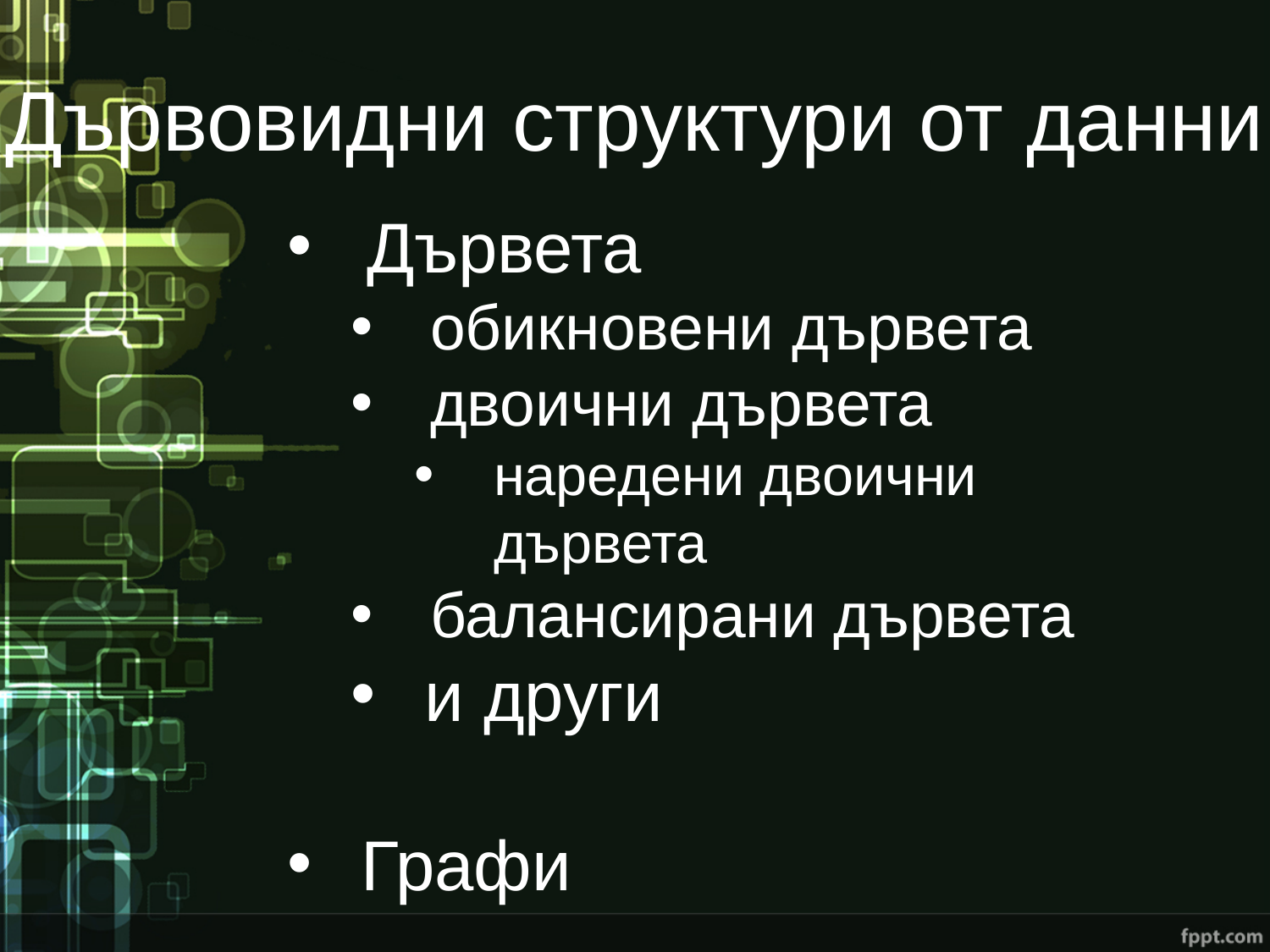

Дървовидни структури от данни
Дървета
обикновени дървета
двоични дървета
наредени двоични дървета
балансирани дървета
и други

Графи